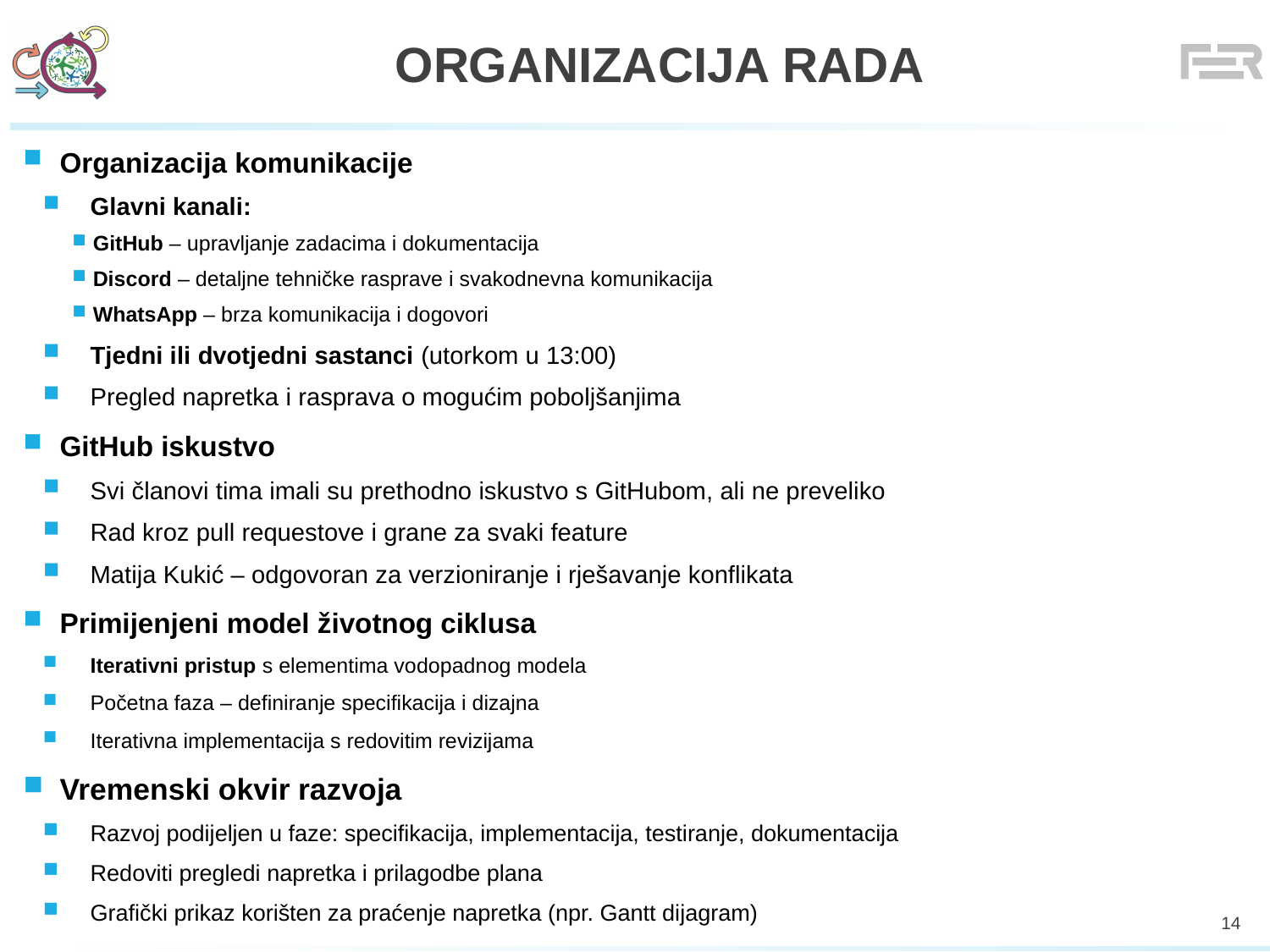

# Organizacija rada
Organizacija komunikacije
Glavni kanali:
GitHub – upravljanje zadacima i dokumentacija
Discord – detaljne tehničke rasprave i svakodnevna komunikacija
WhatsApp – brza komunikacija i dogovori
Tjedni ili dvotjedni sastanci (utorkom u 13:00)
Pregled napretka i rasprava o mogućim poboljšanjima
GitHub iskustvo
Svi članovi tima imali su prethodno iskustvo s GitHubom, ali ne preveliko
Rad kroz pull requestove i grane za svaki feature
Matija Kukić – odgovoran za verzioniranje i rješavanje konflikata
Primijenjeni model životnog ciklusa
Iterativni pristup s elementima vodopadnog modela
Početna faza – definiranje specifikacija i dizajna
Iterativna implementacija s redovitim revizijama
Vremenski okvir razvoja
Razvoj podijeljen u faze: specifikacija, implementacija, testiranje, dokumentacija
Redoviti pregledi napretka i prilagodbe plana
Grafički prikaz korišten za praćenje napretka (npr. Gantt dijagram)

14